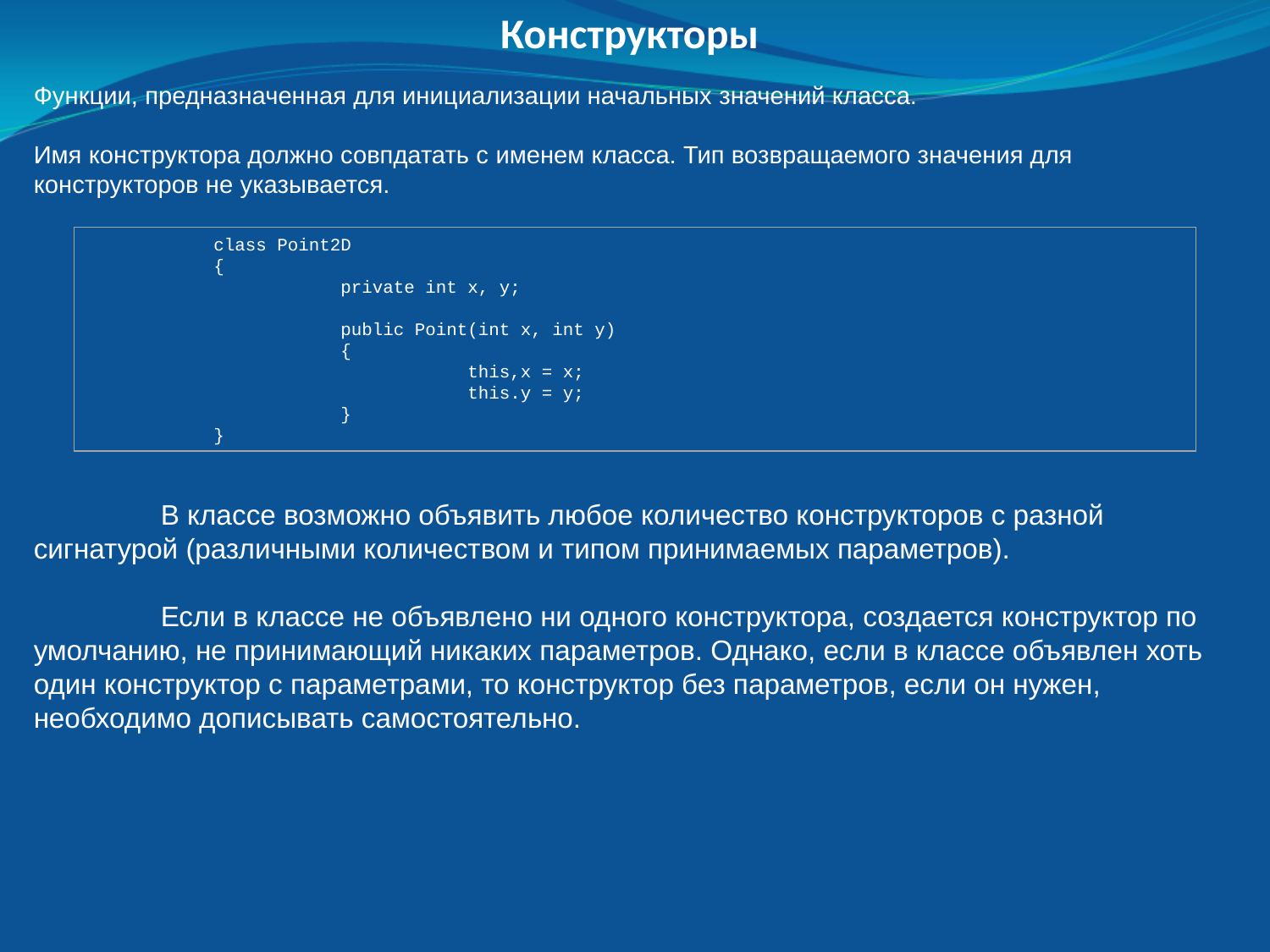

Конструкторы
Функции, предназначенная для инициализации начальных значений класса.

Имя конструктора должно совпдатать с именем класса. Тип возвращаемого значения для конструкторов не указывается.
	class Point2D
	{
		private int x, y;

		public Point(int x, int y)
		{
			this,x = x;
 			this.y = y;
		}
	}
	В классе возможно объявить любое количество конструкторов с разной сигнатурой (различными количеством и типом принимаемых параметров).

	Если в классе не объявлено ни одного конструктора, создается конструктор по умолчанию, не принимающий никаких параметров. Однако, если в классе объявлен хоть один конструктор с параметрами, то конструктор без параметров, если он нужен, необходимо дописывать самостоятельно.